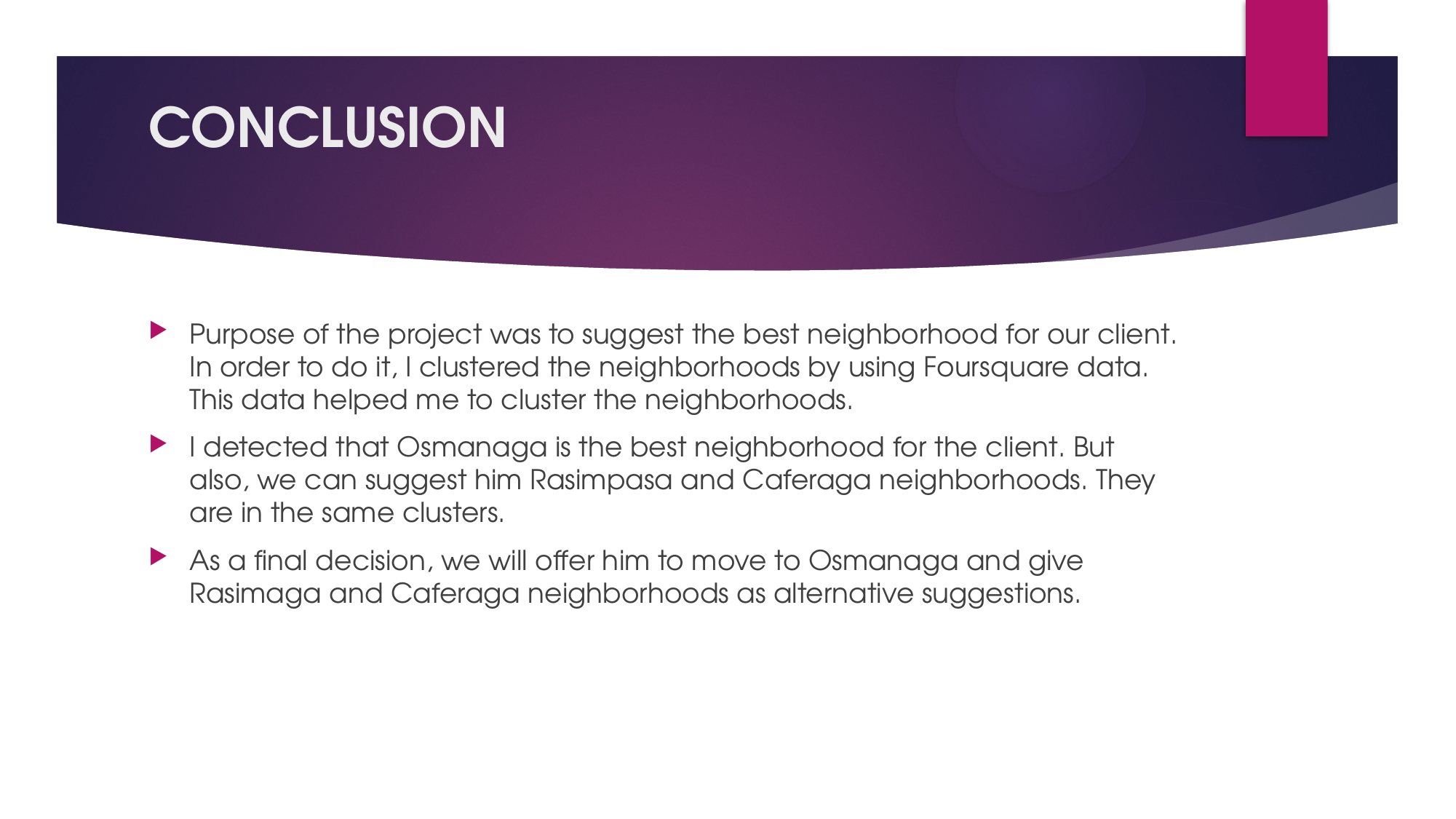

# CONCLUSION
Purpose of the project was to suggest the best neighborhood for our client. In order to do it, I clustered the neighborhoods by using Foursquare data. This data helped me to cluster the neighborhoods.
I detected that Osmanaga is the best neighborhood for the client. But also, we can suggest him Rasimpasa and Caferaga neighborhoods. They are in the same clusters.
As a final decision, we will offer him to move to Osmanaga and give Rasimaga and Caferaga neighborhoods as alternative suggestions.